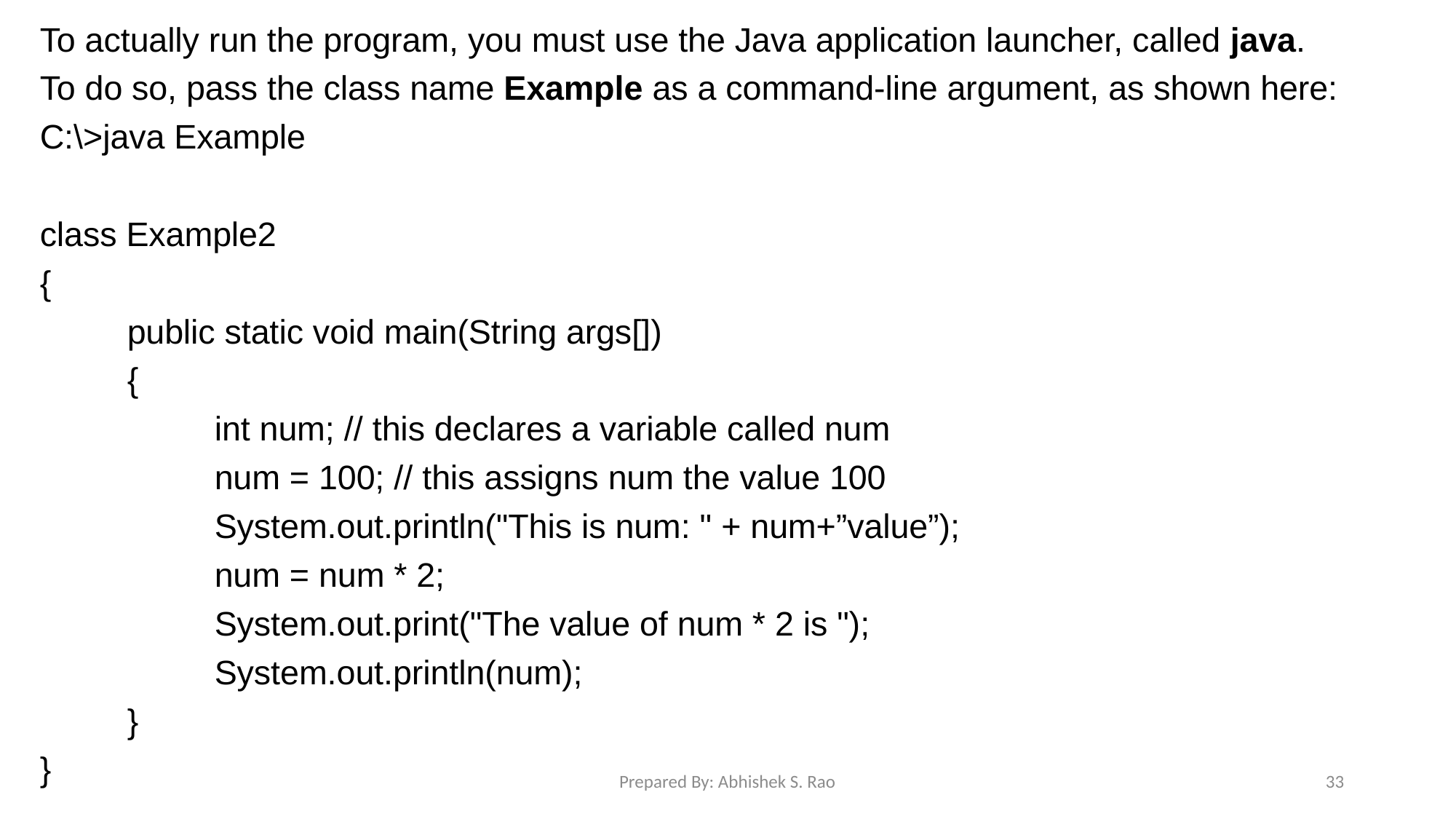

To actually run the program, you must use the Java application launcher, called java.
To do so, pass the class name Example as a command-line argument, as shown here:
C:\>java Example

class Example2
{
	public static void main(String args[])
	{
		int num; // this declares a variable called num
		num = 100; // this assigns num the value 100
		System.out.println("This is num: " + num+”value”);
		num = num * 2;
		System.out.print("The value of num * 2 is ");
		System.out.println(num);
	}
}
Prepared By: Abhishek S. Rao
33